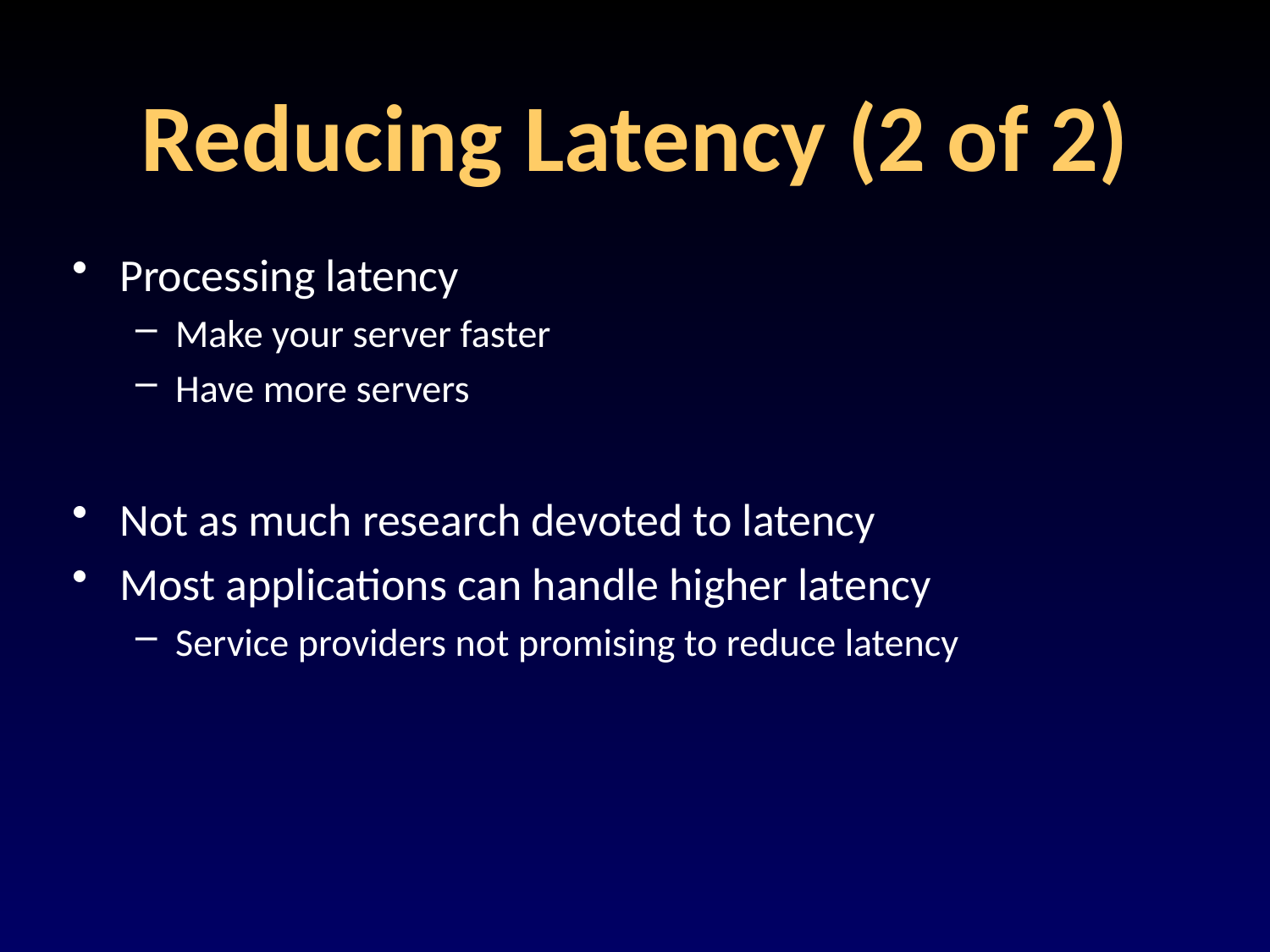

# Reducing Latency (2 of 2)
Processing latency
Make your server faster
Have more servers

Not as much research devoted to latency
Most applications can handle higher latency
Service providers not promising to reduce latency